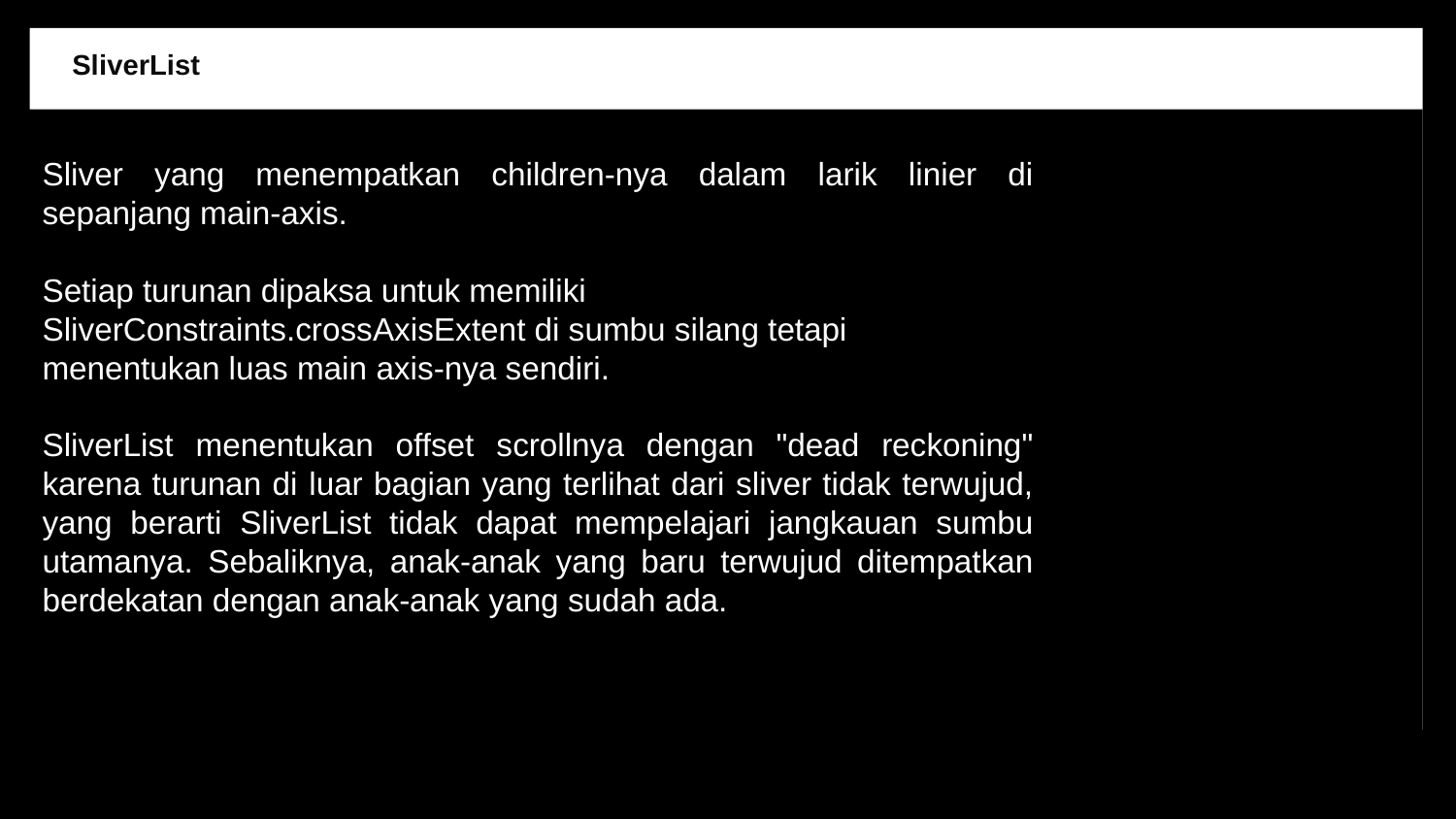

SliverList

Sliver yang menempatkan children-nya dalam larik linier di sepanjang main-axis.

Setiap turunan dipaksa untuk memiliki SliverConstraints.crossAxisExtent di sumbu silang tetapi menentukan luas main axis-nya sendiri.

SliverList menentukan offset scrollnya dengan "dead reckoning" karena turunan di luar bagian yang terlihat dari sliver tidak terwujud, yang berarti SliverList tidak dapat mempelajari jangkauan sumbu utamanya. Sebaliknya, anak-anak yang baru terwujud ditempatkan berdekatan dengan anak-anak yang sudah ada.